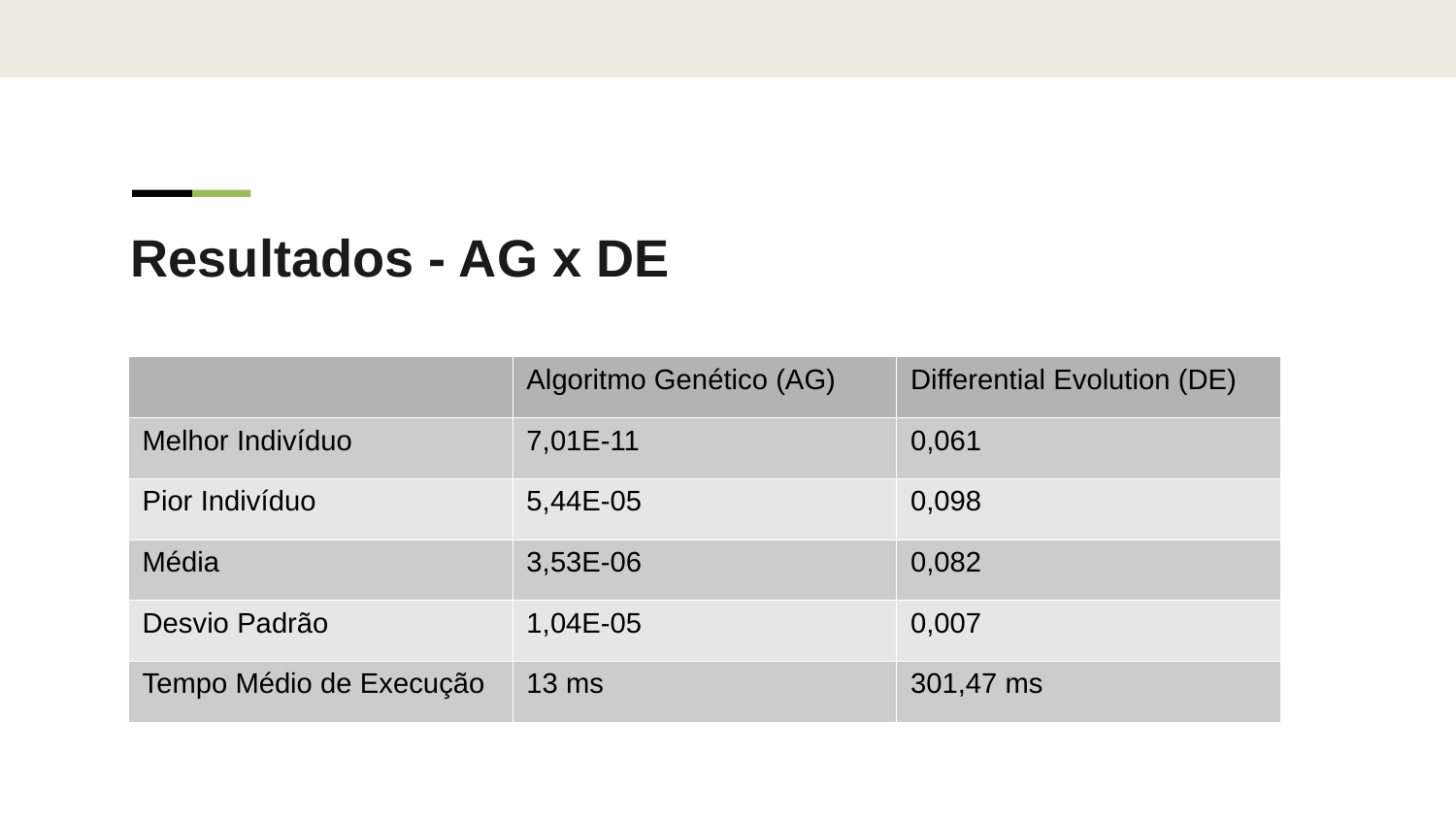

Resultados - AG x DE
|  | Algoritmo Genético (AG) | Differential Evolution (DE) |
| --- | --- | --- |
| Melhor Indivíduo | 7,01E-11 | 0,061 |
| Pior Indivíduo | 5,44E-05 | 0,098 |
| Média | 3,53E-06 | 0,082 |
| Desvio Padrão | 1,04E-05 | 0,007 |
| Tempo Médio de Execução | 13 ms | 301,47 ms |